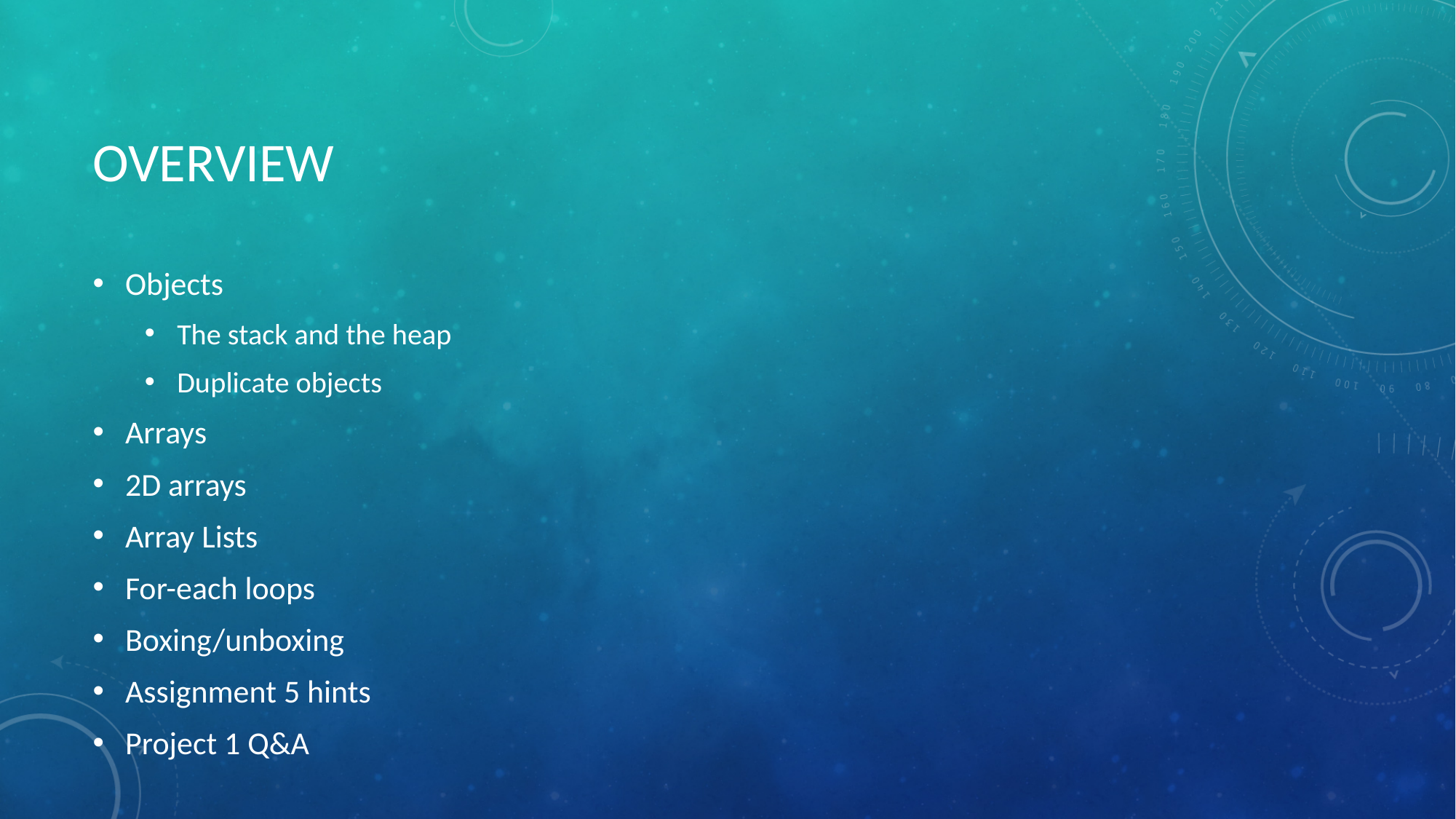

# Overview
Objects
The stack and the heap
Duplicate objects
Arrays
2D arrays
Array Lists
For-each loops
Boxing/unboxing
Assignment 5 hints
Project 1 Q&A